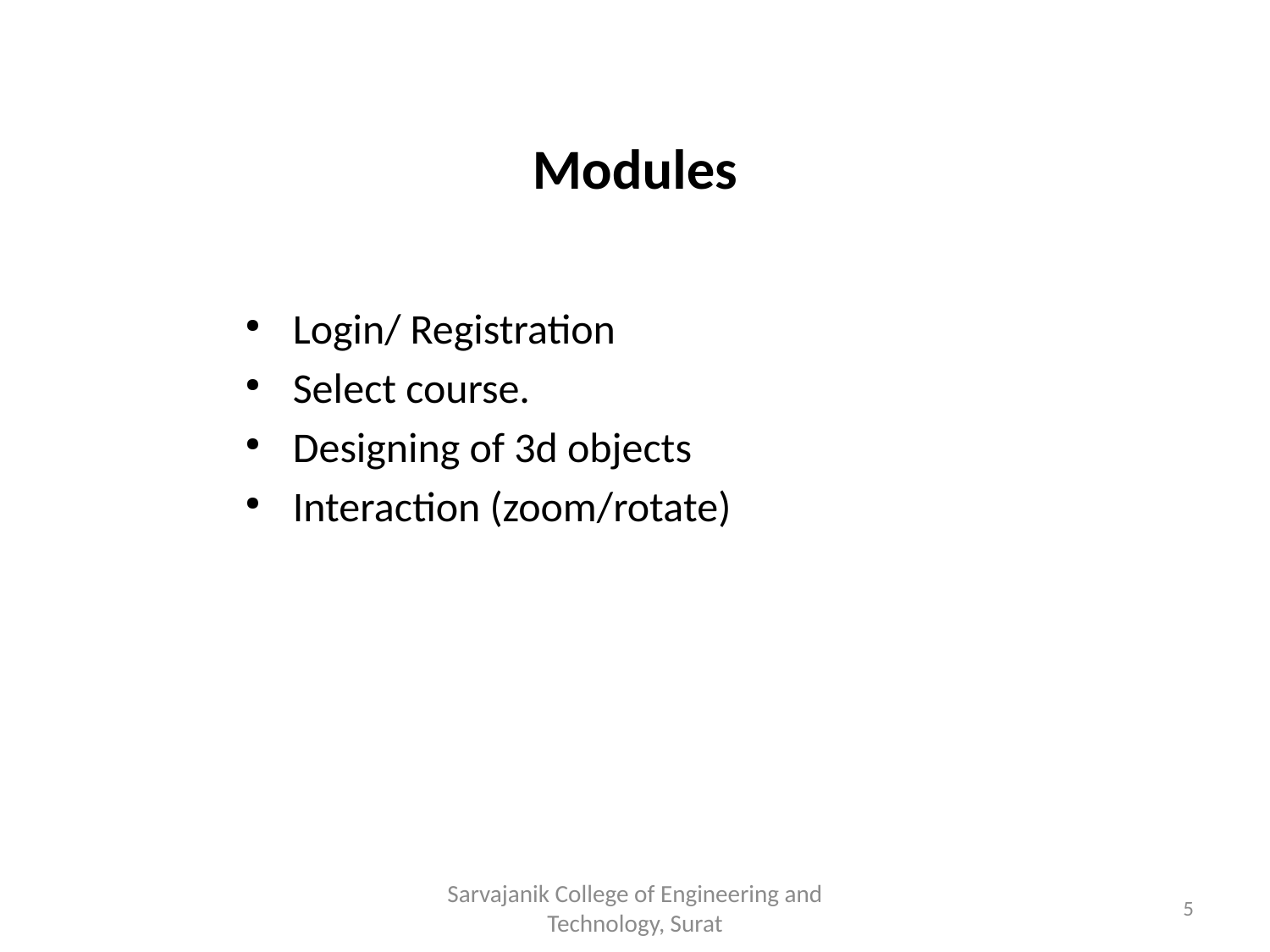

# Modules
Login/ Registration
Select course.
Designing of 3d objects
Interaction (zoom/rotate)
Sarvajanik College of Engineering and Technology, Surat
5